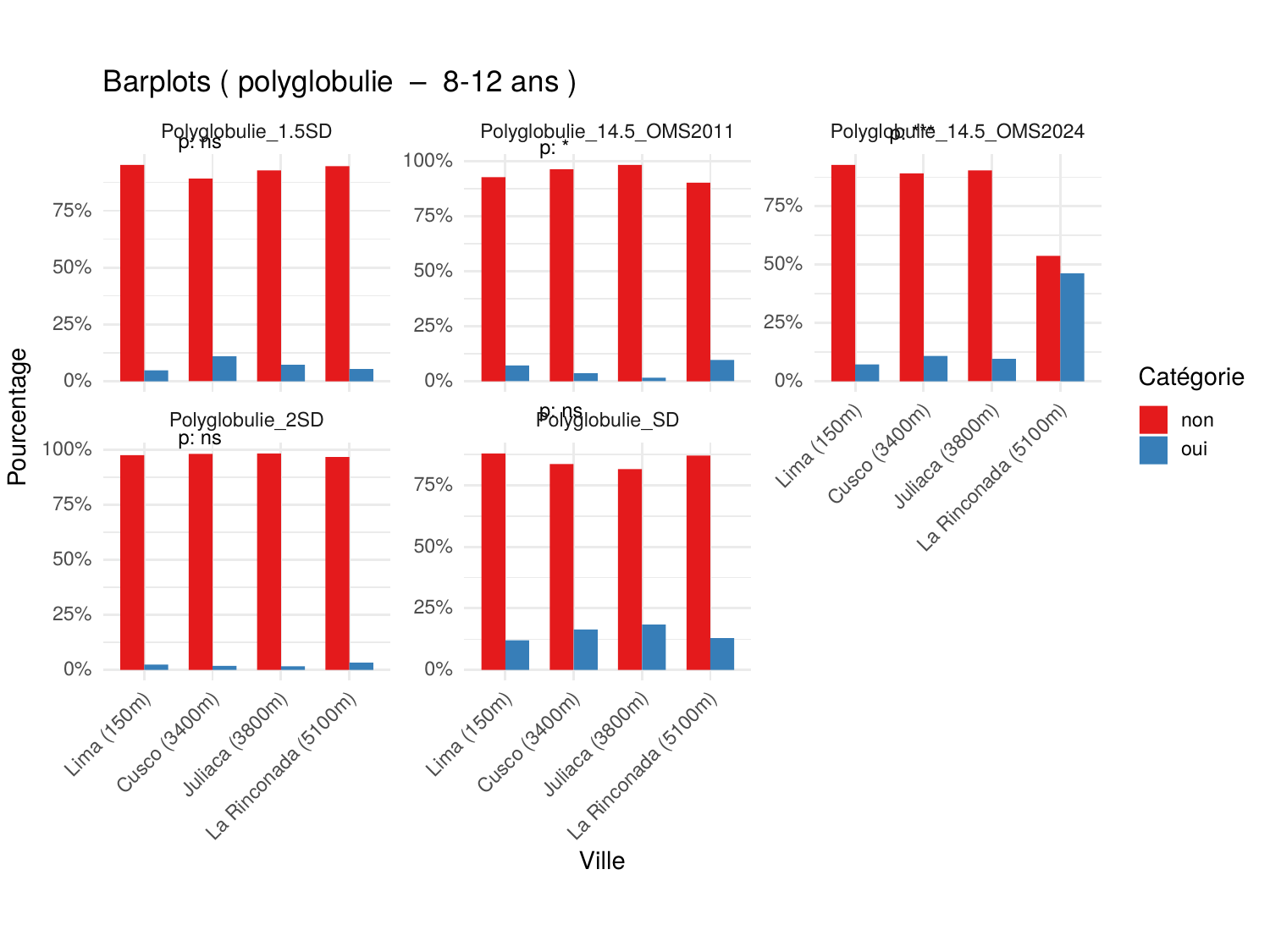

Barplots ( polyglobulie  –  8-12 ans )
Polyglobulie_1.5SD
Polyglobulie_14.5_OMS2011
Polyglobulie_14.5_OMS2024
p: ***
p: ns
p: *

100%

75%
75%

75%

50%
50%
50%

25%
25%
25%

Catégorie

0%
0%
0%

p: ns
Pourcentage

Polyglobulie_2SD
Polyglobulie_SD
non
p: ns

Lima (150m)

100%
oui
Cusco (3400m)
Juliaca (3800m)

La Rinconada (5100m)

75%

75%

50%

50%

25%
25%

0%
0%

Lima (150m)
Lima (150m)
Cusco (3400m)
Cusco (3400m)
Juliaca (3800m)
Juliaca (3800m)
La Rinconada (5100m)
La Rinconada (5100m)
Ville